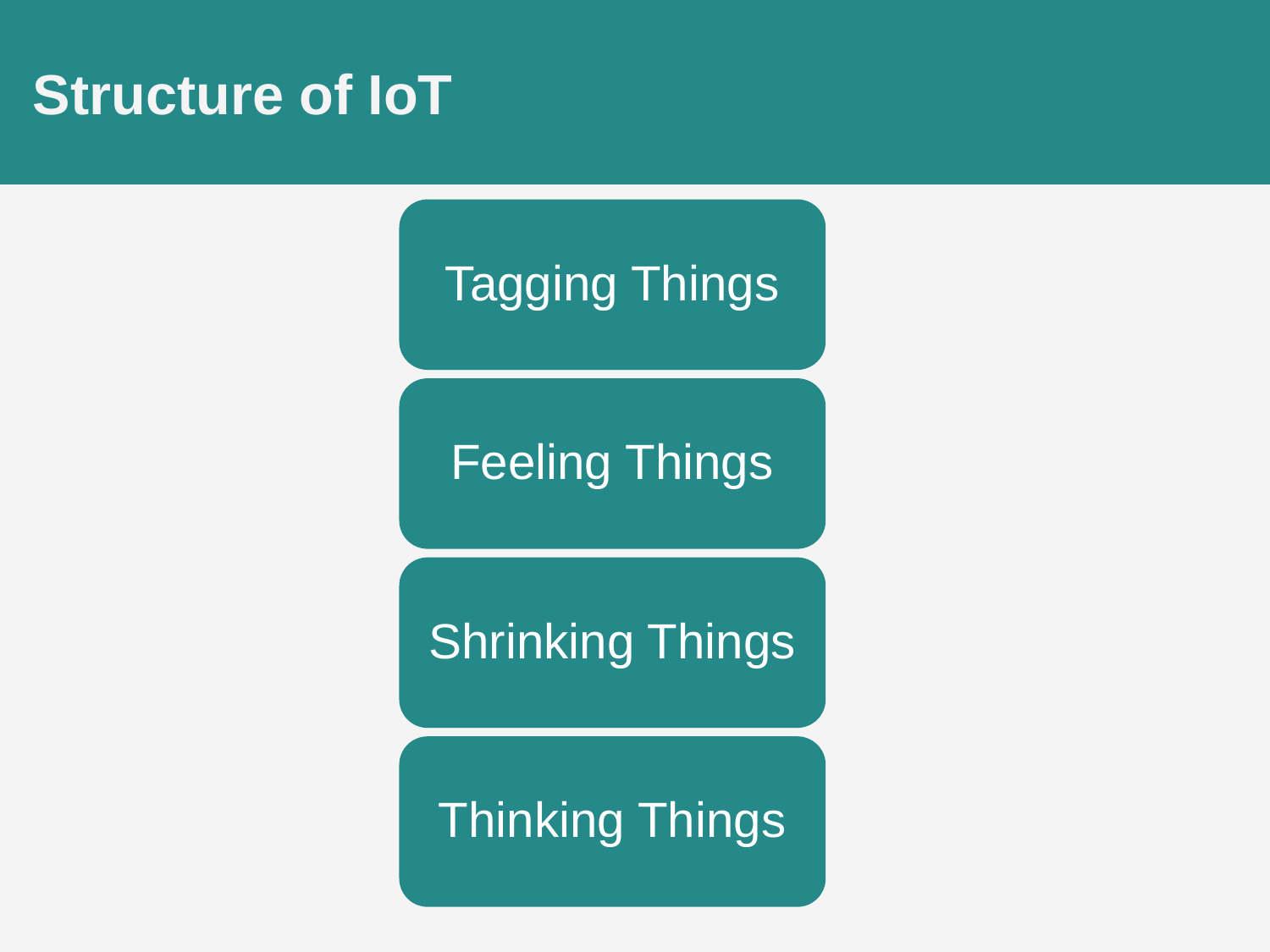

# Structure of IoT
Tagging Things
Feeling Things
Shrinking Things
Thinking Things